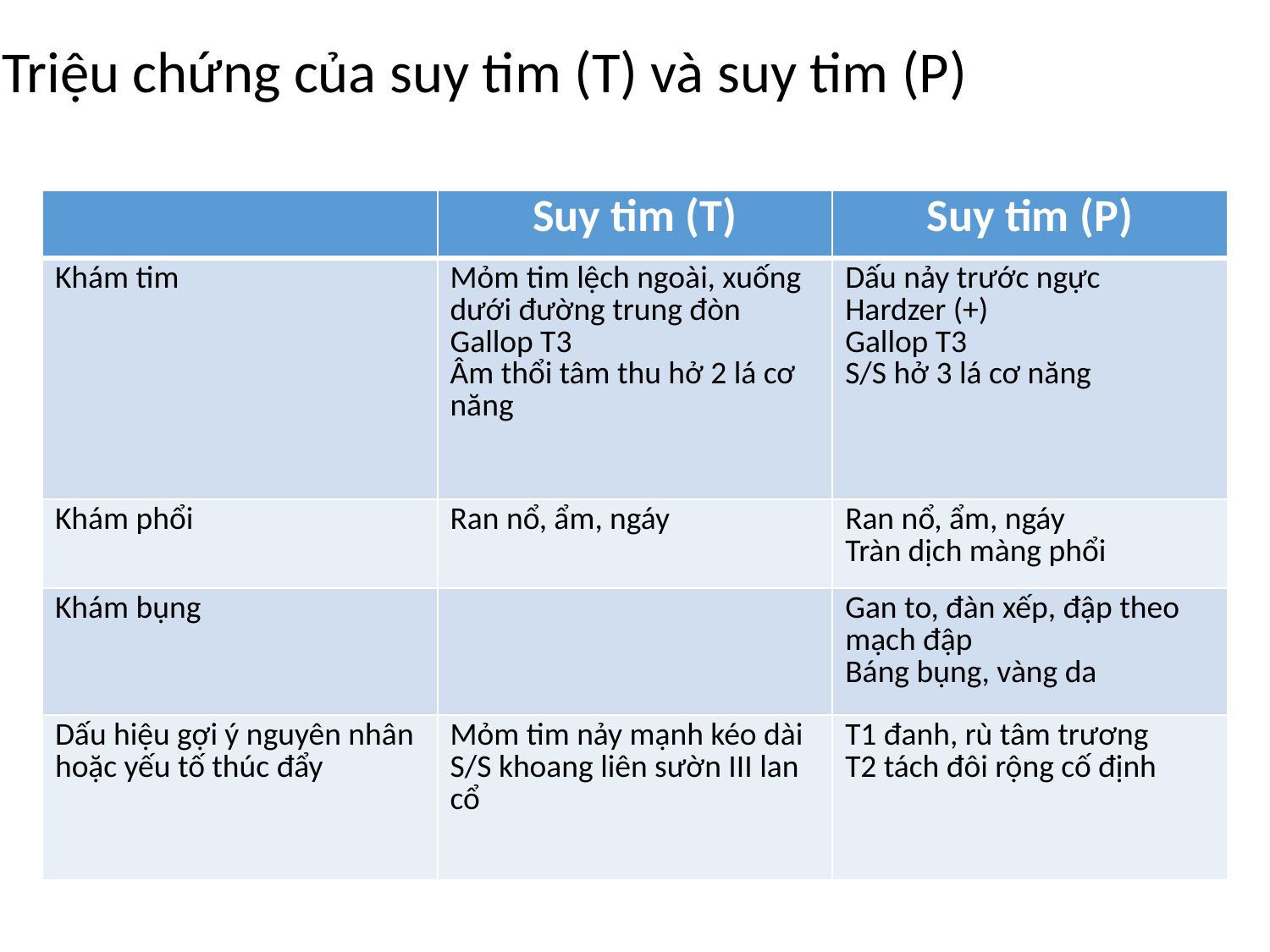

# Triệu chứng của suy tim (T) và suy tim (P)
|  | Suy tim (T) | Suy tim (P) |
| --- | --- | --- |
| Khám tim | Mỏm tim lệch ngoài, xuống dưới đường trung đòn Gallop T3 Âm thổi tâm thu hở 2 lá cơ năng | Dấu nảy trước ngực Hardzer (+) Gallop T3 S/S hở 3 lá cơ năng |
| Khám phổi | Ran nổ, ẩm, ngáy | Ran nổ, ẩm, ngáy Tràn dịch màng phổi |
| Khám bụng |  | Gan to, đàn xếp, đập theo mạch đập Báng bụng, vàng da |
| Dấu hiệu gợi ý nguyên nhân hoặc yếu tố thúc đẩy | Mỏm tim nảy mạnh kéo dài S/S khoang liên sườn III lan cổ | T1 đanh, rù tâm trương T2 tách đôi rộng cố định |